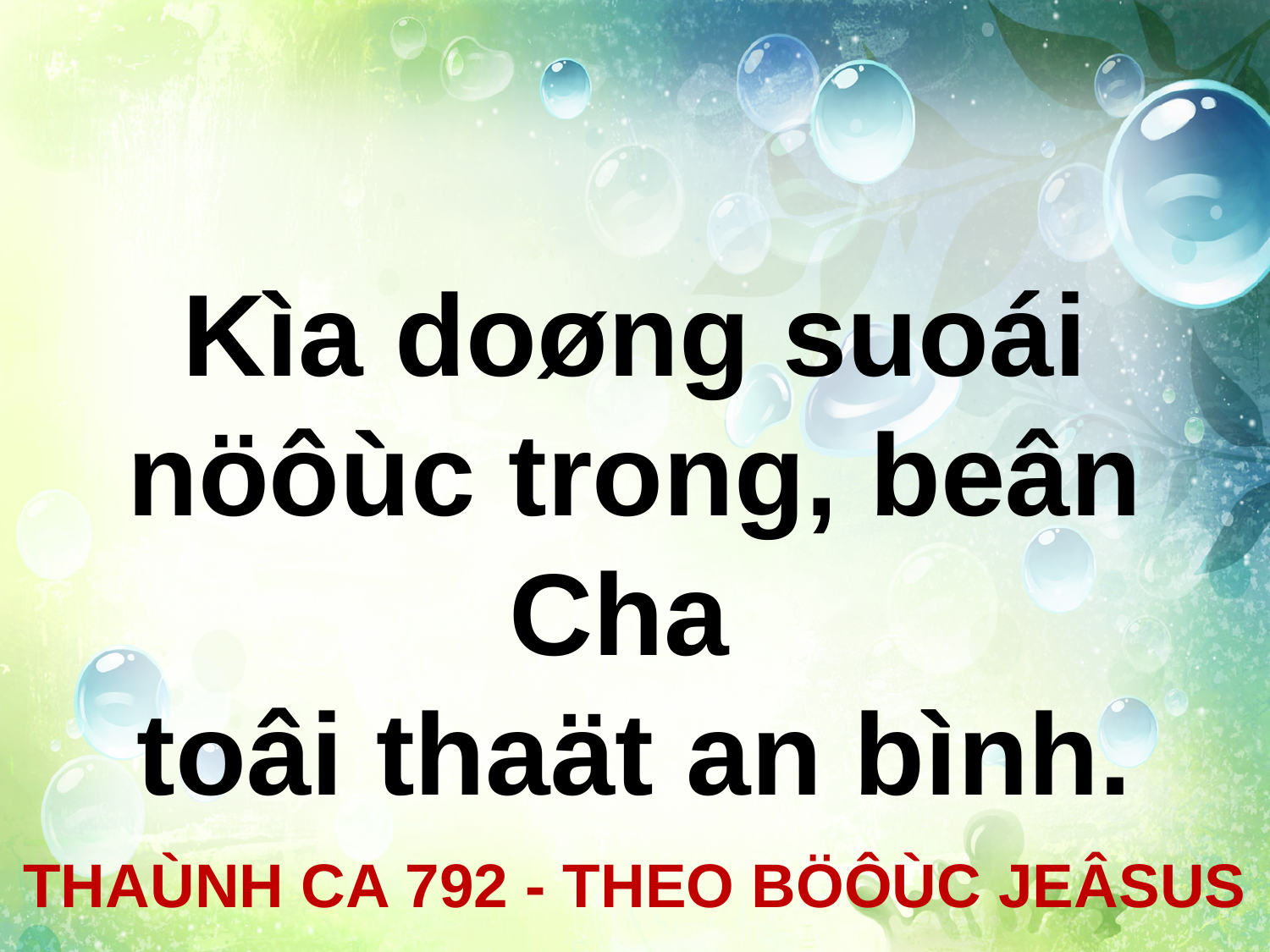

Kìa doøng suoái nöôùc trong, beân Cha
toâi thaät an bình.
THAÙNH CA 792 - THEO BÖÔÙC JEÂSUS